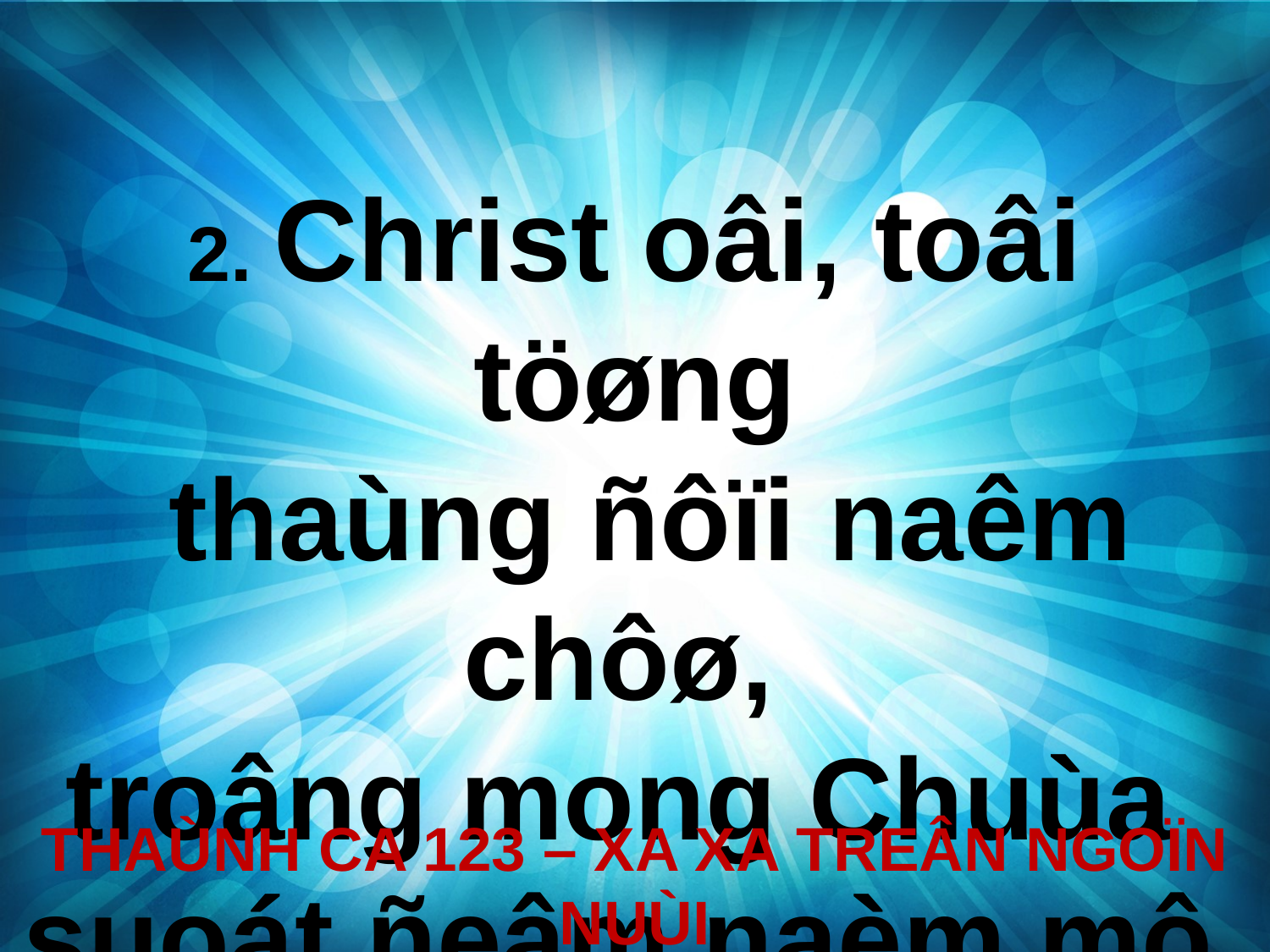

2. Christ oâi, toâi töøng
 thaùng ñôïi naêm chôø,
troâng mong Chuùa
suoát ñeâm naèm mô.
THAÙNH CA 123 – XA XA TREÂN NGOÏN NUÙI